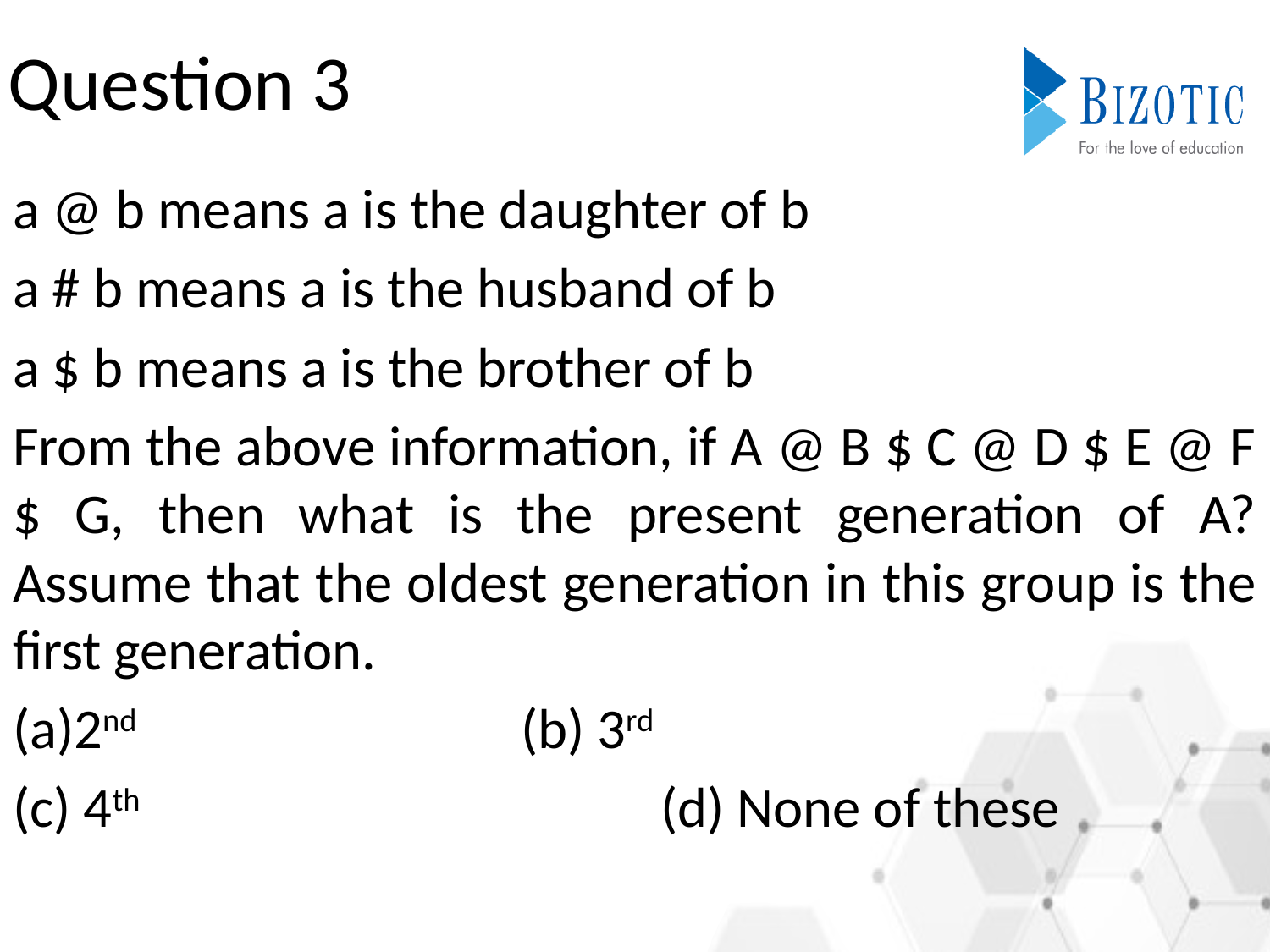

# Question 3
a @ b means a is the daughter of b
a # b means a is the husband of b
a $ b means a is the brother of b
From the above information, if A @ B $ C @ D $ E @ F $ G, then what is the present generation of A? Assume that the oldest generation in this group is the first generation.
2nd				(b) 3rd
(c) 4th			           (d) None of these